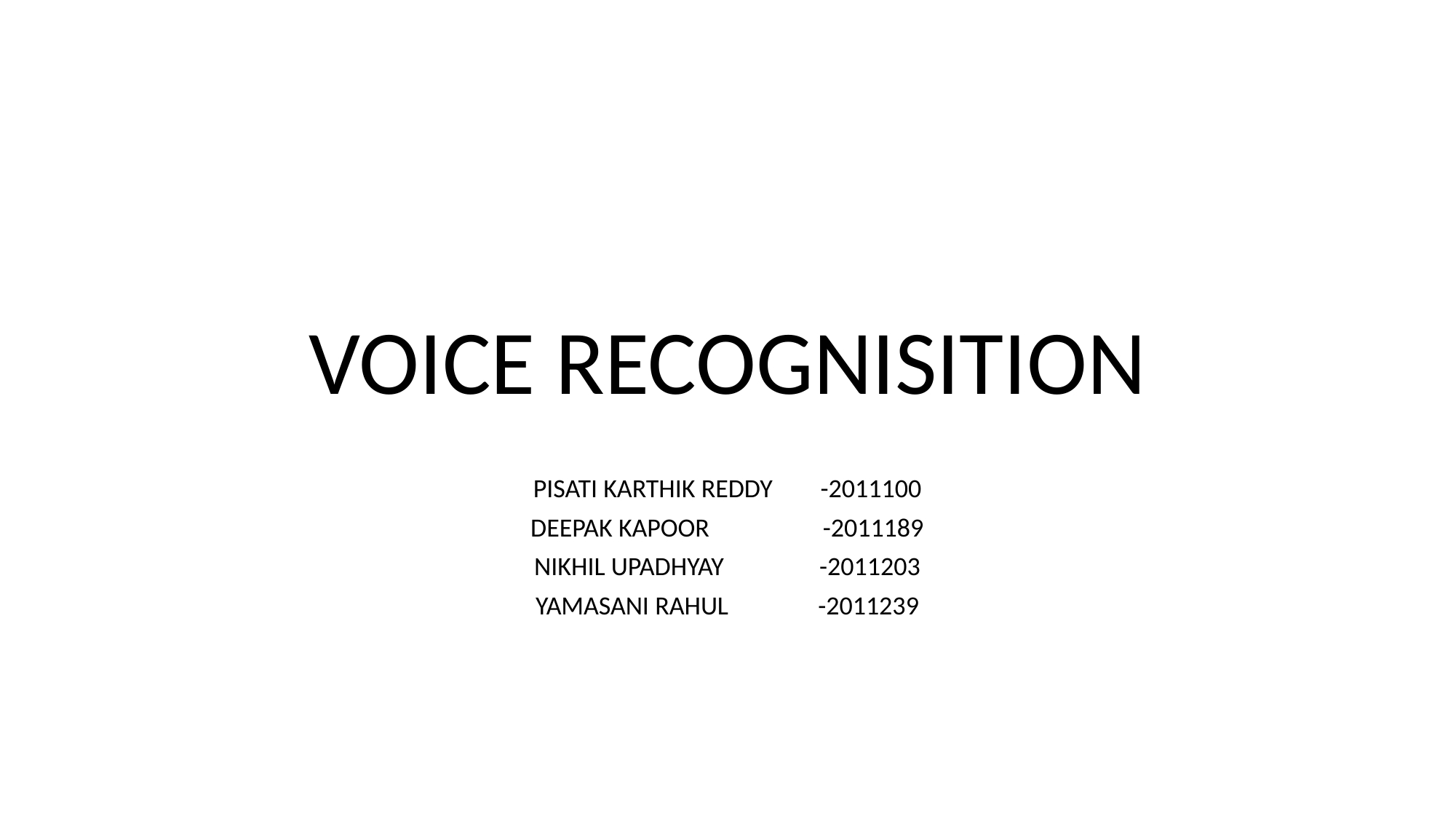

# VOICE RECOGNISITION

PISATI KARTHIK REDDY        -2011100
DEEPAK KAPOOR                   -2011189
NIKHIL UPADHYAY                -2011203
YAMASANI RAHUL               -2011239